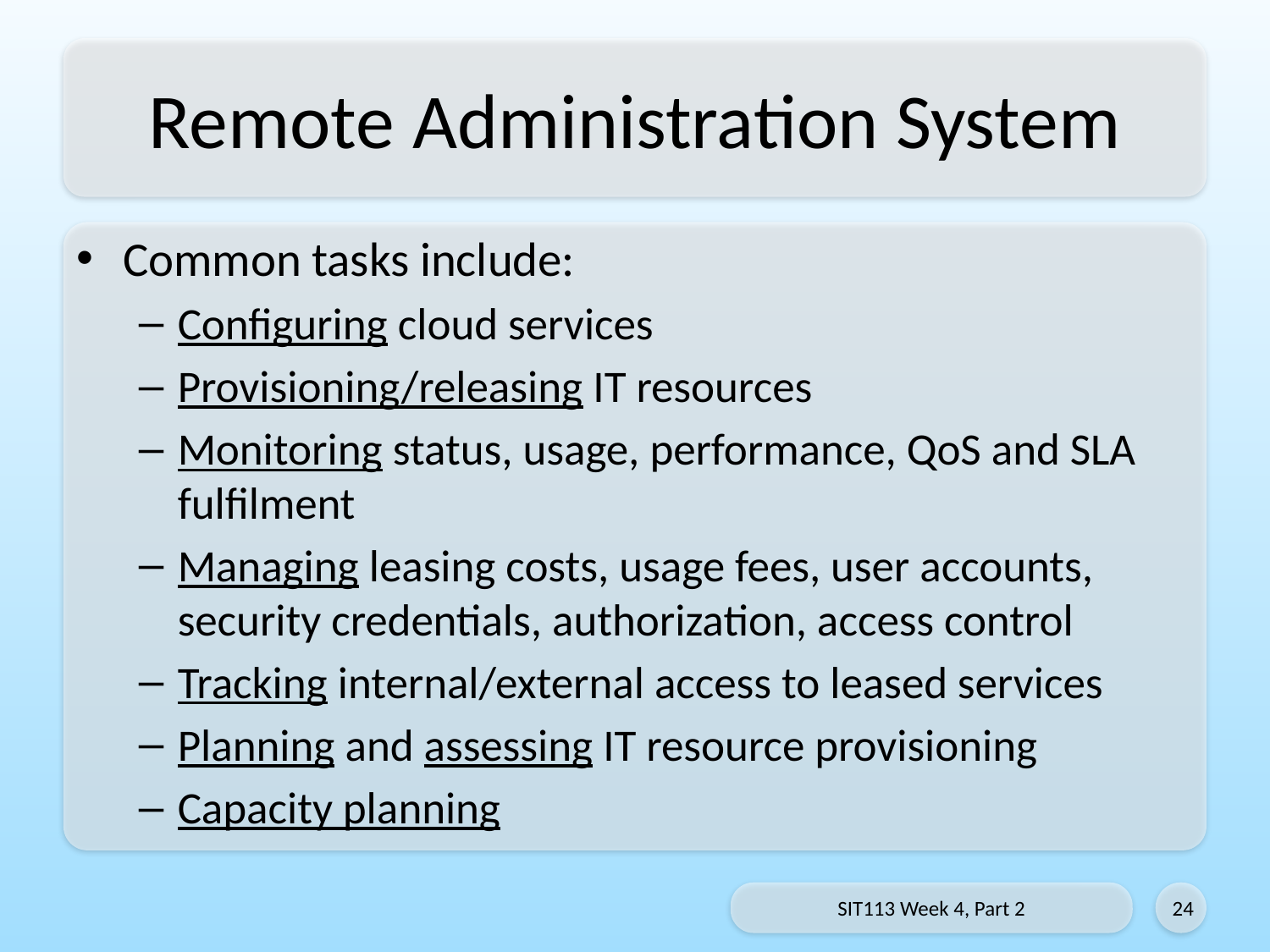

# Remote Administration System
Common tasks include:
Configuring cloud services
Provisioning/releasing IT resources
Monitoring status, usage, performance, QoS and SLA fulfilment
Managing leasing costs, usage fees, user accounts, security credentials, authorization, access control
Tracking internal/external access to leased services
Planning and assessing IT resource provisioning
Capacity planning
SIT113 Week 4, Part 2
24